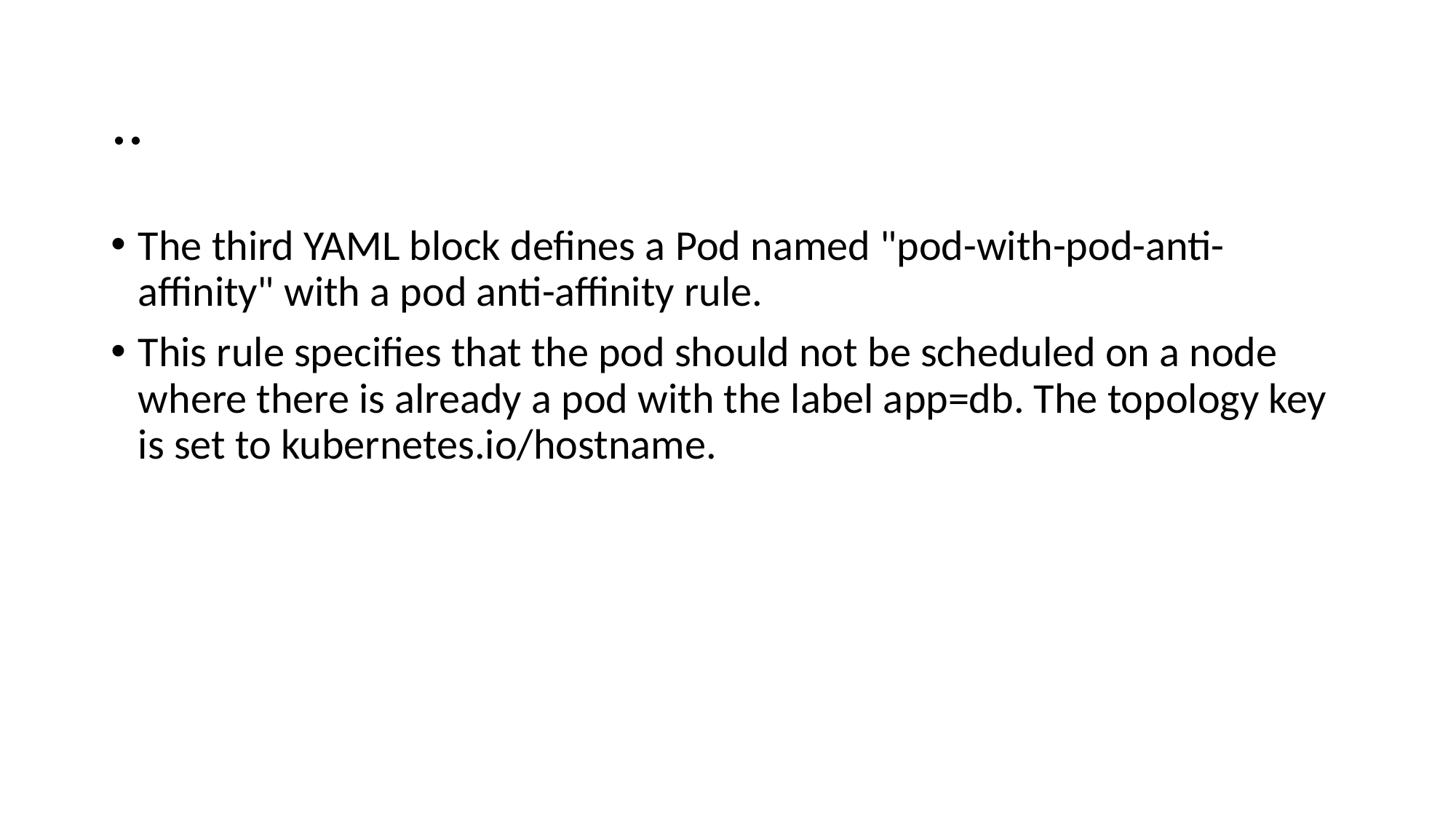

# ..
The third YAML block defines a Pod named "pod-with-pod-anti-affinity" with a pod anti-affinity rule.
This rule specifies that the pod should not be scheduled on a node where there is already a pod with the label app=db. The topology key is set to kubernetes.io/hostname.